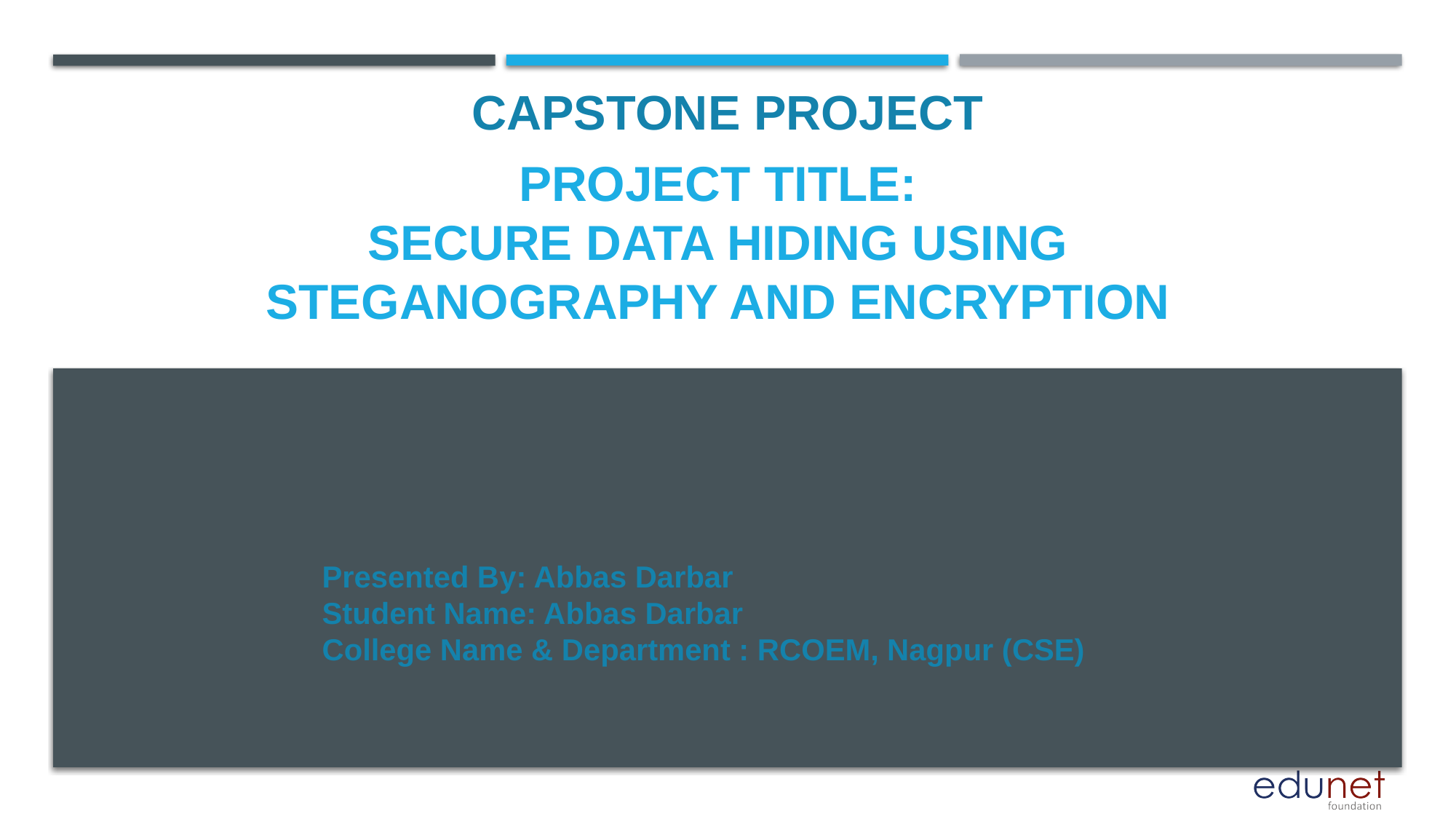

CAPSTONE PROJECT
# Project Title: Secure Data Hiding Using Steganography and Encryption
Presented By: Abbas Darbar
Student Name: Abbas Darbar
College Name & Department : RCOEM, Nagpur (CSE)